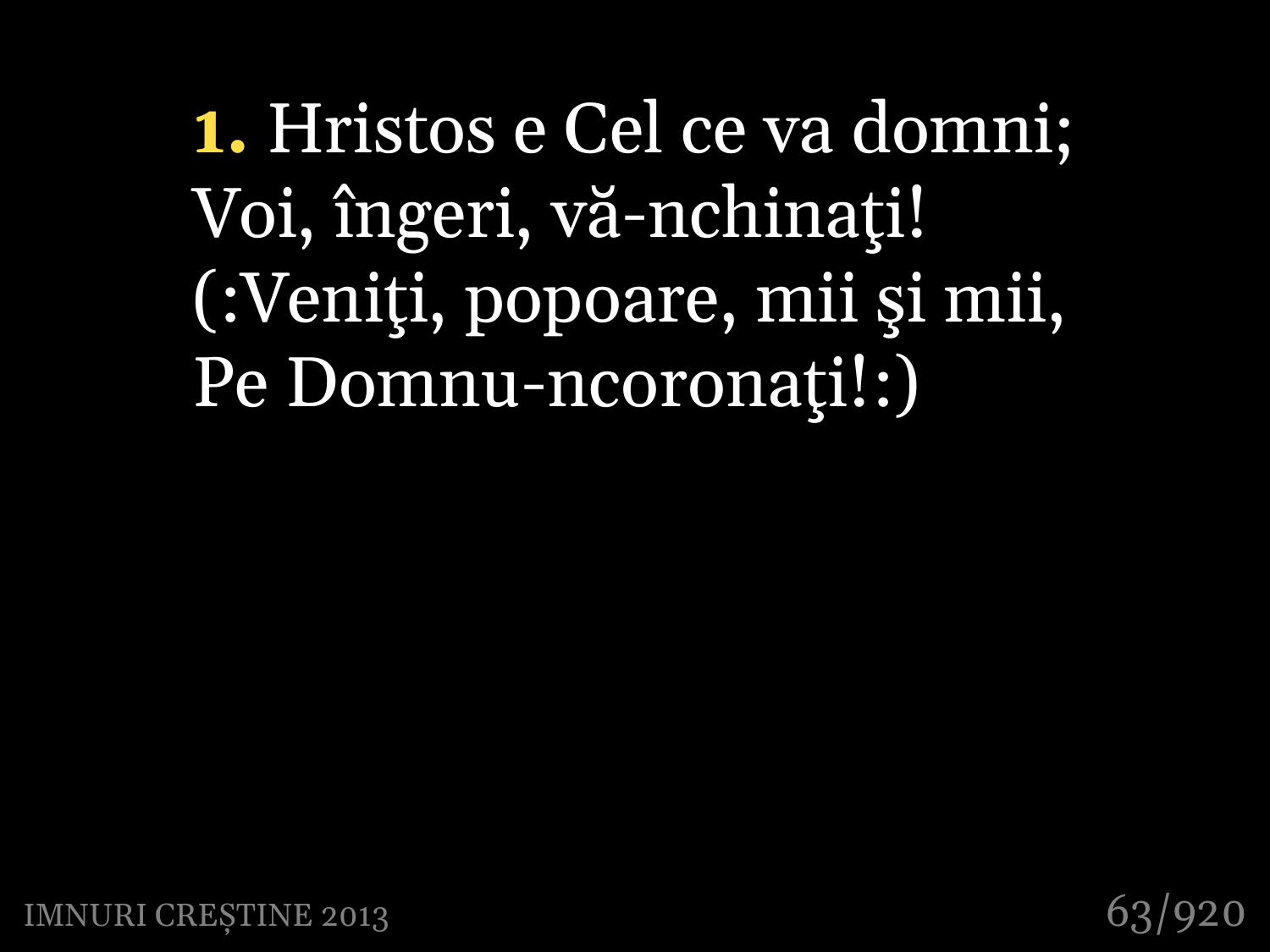

1. Hristos e Cel ce va domni;
Voi, îngeri, vă-nchinaţi!
(:Veniţi, popoare, mii şi mii,
Pe Domnu-ncoronaţi!:)
63/920
IMNURI CREȘTINE 2013